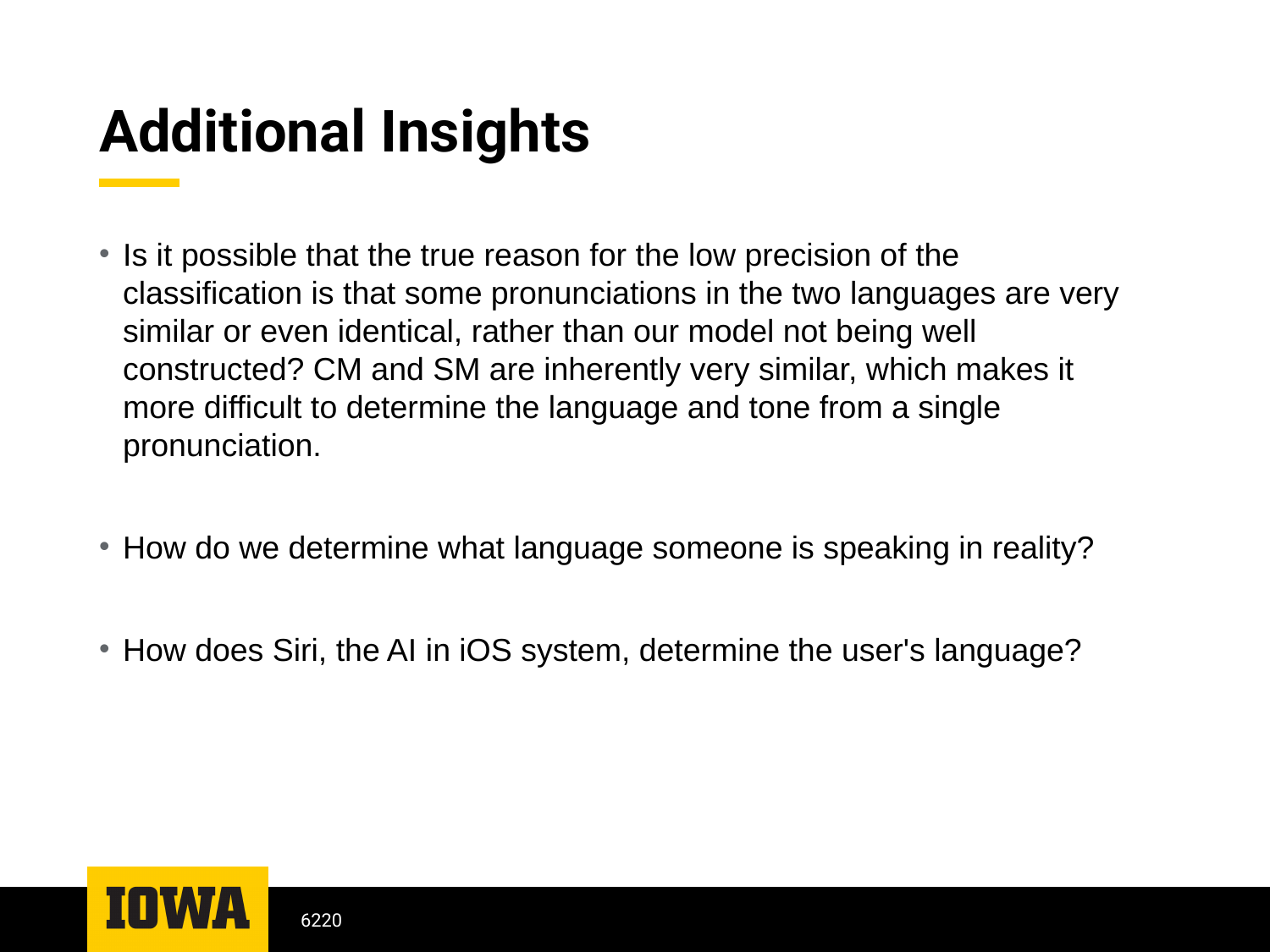

# Additional Insights
Is it possible that the true reason for the low precision of the classification is that some pronunciations in the two languages are very similar or even identical, rather than our model not being well constructed? CM and SM are inherently very similar, which makes it more difficult to determine the language and tone from a single pronunciation.

How do we determine what language someone is speaking in reality?

How does Siri, the AI in iOS system, determine the user's language?

6220